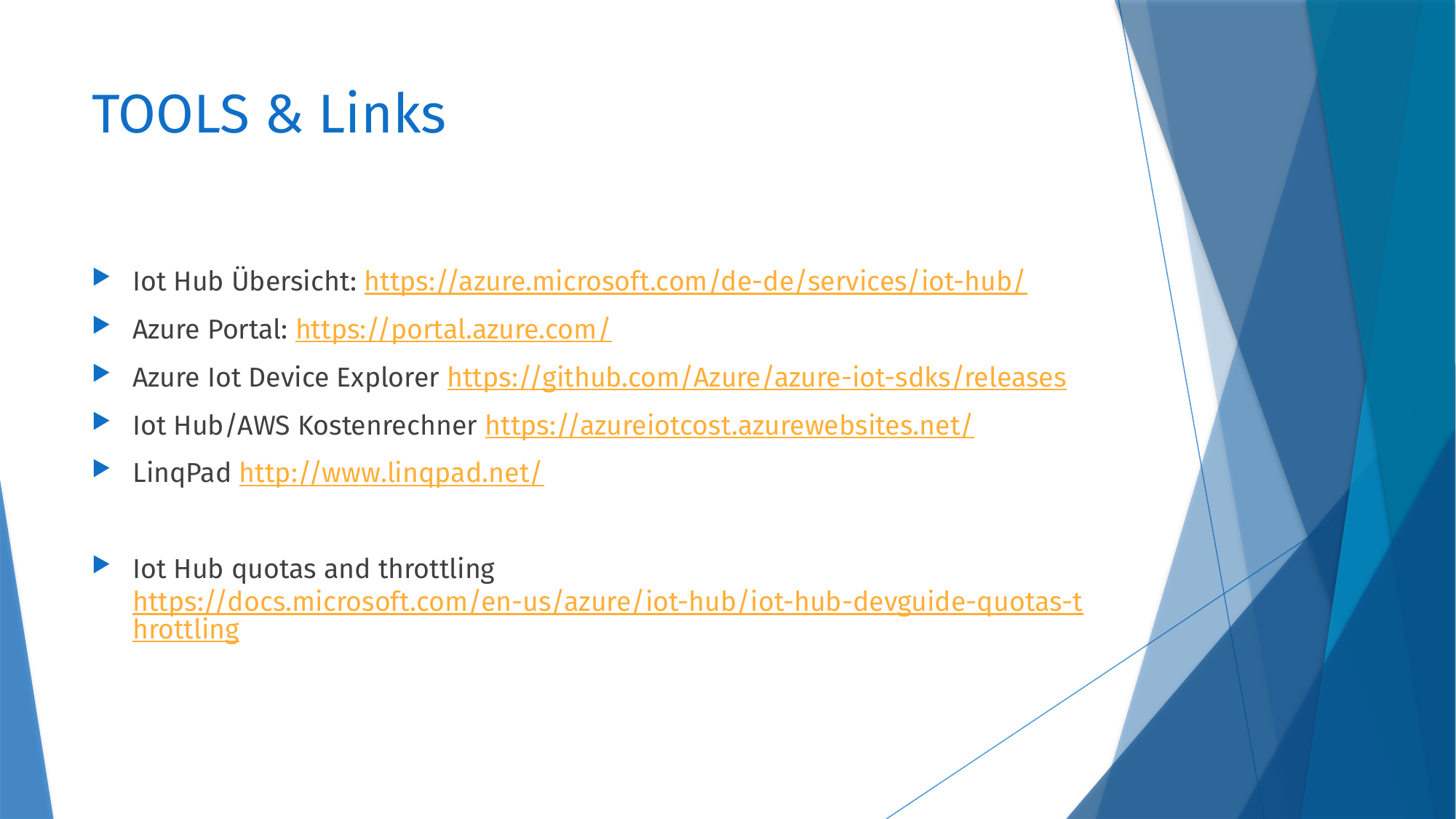

# TOOLS & Links
Iot Hub Übersicht: https://azure.microsoft.com/de-de/services/iot-hub/
Azure Portal: https://portal.azure.com/
Azure Iot Device Explorer https://github.com/Azure/azure-iot-sdks/releases
Iot Hub/AWS Kostenrechner https://azureiotcost.azurewebsites.net/
LinqPad http://www.linqpad.net/

Iot Hub quotas and throttling https://docs.microsoft.com/en-us/azure/iot-hub/iot-hub-devguide-quotas-throttling